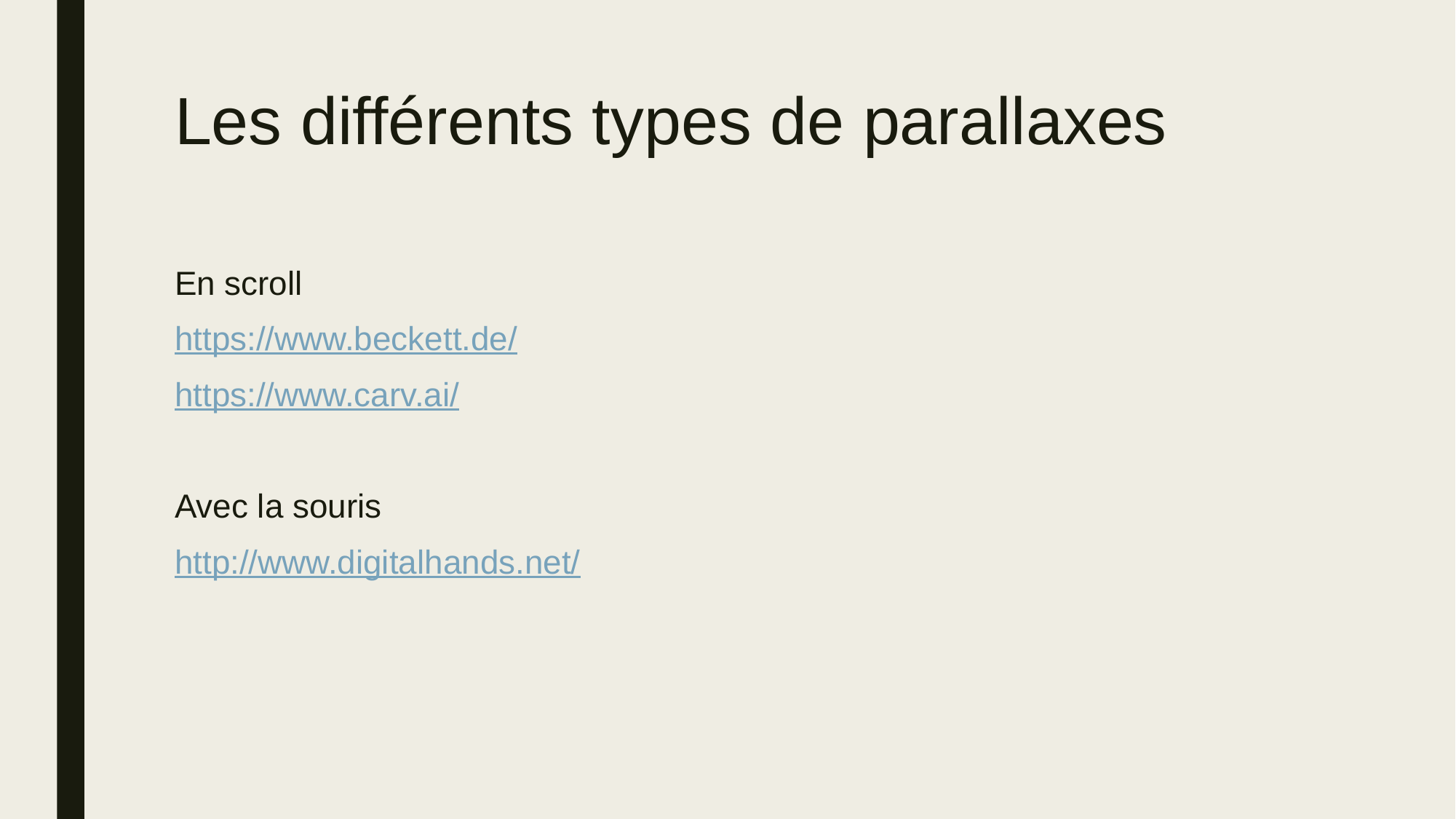

# Les différents types de parallaxes
En scroll
https://www.beckett.de/
https://www.carv.ai/

Avec la souris
http://www.digitalhands.net/